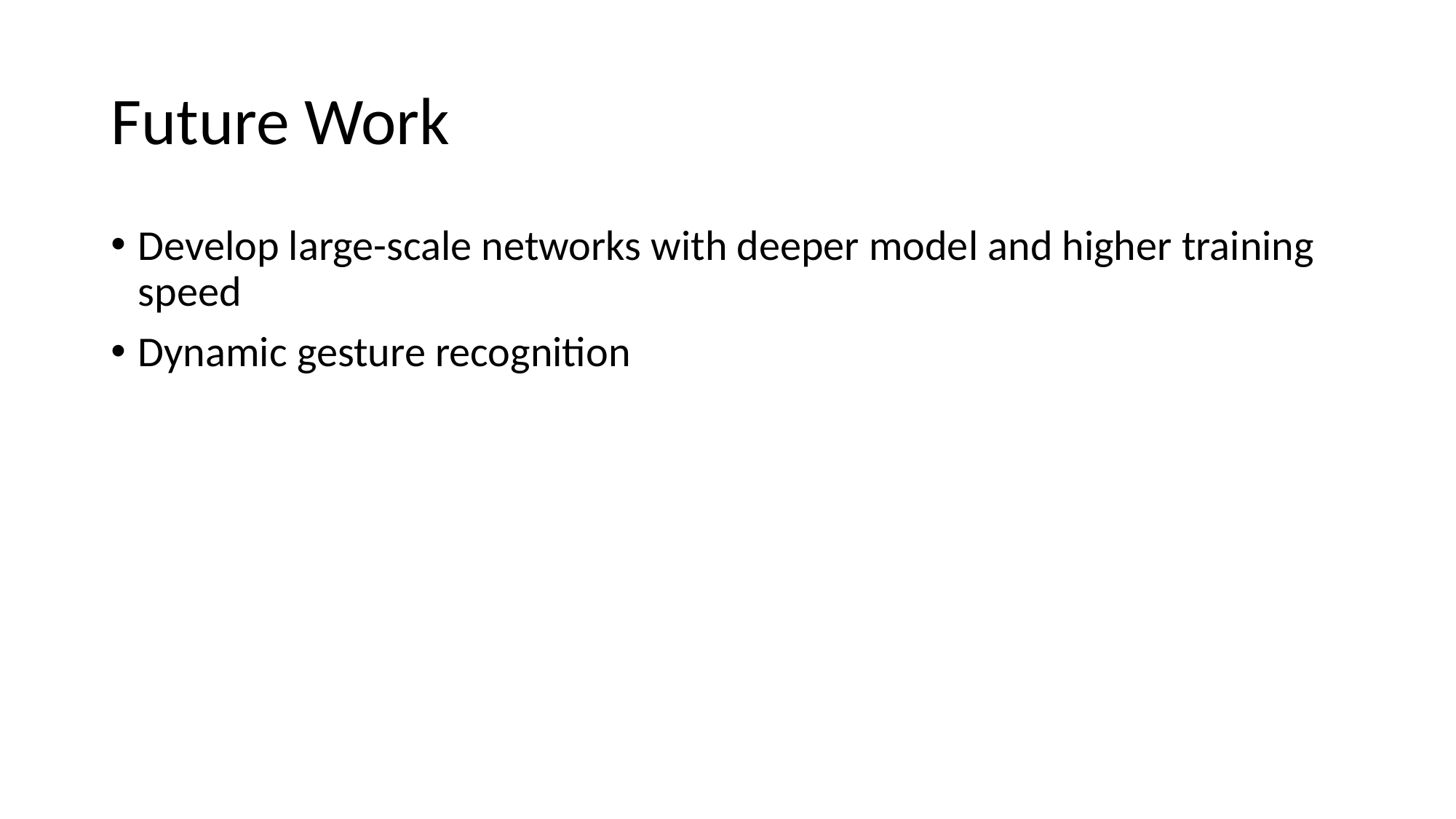

# Future Work
Develop large-scale networks with deeper model and higher training speed
Dynamic gesture recognition